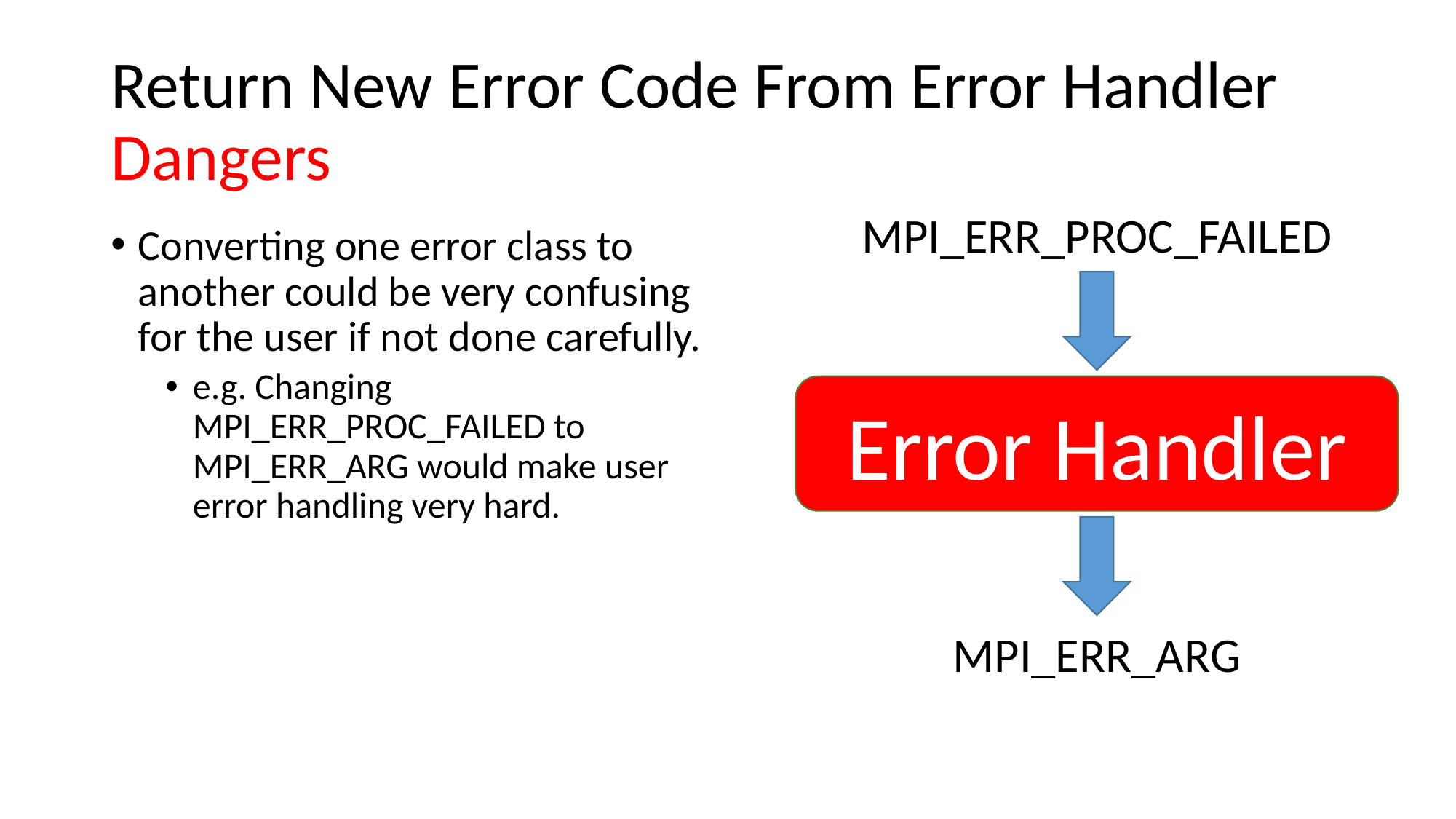

# Return New Error Code From Error Handler Dangers
MPI_ERR_PROC_FAILED

Error Handler

MPI_ERR_ARG
Converting one error class to another could be very confusing for the user if not done carefully.
e.g. Changing MPI_ERR_PROC_FAILED to MPI_ERR_ARG would make user error handling very hard.